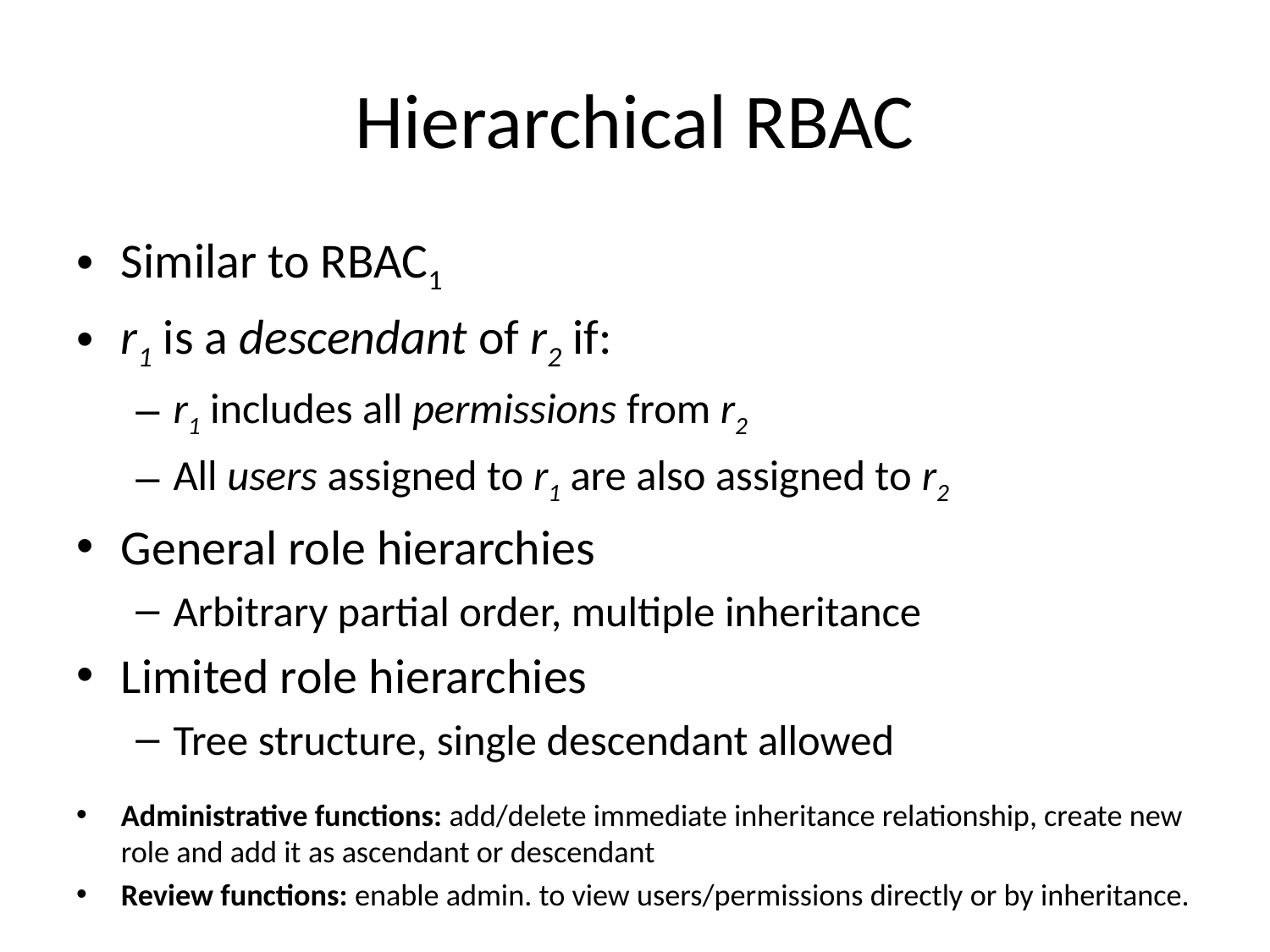

# Hierarchical RBAC
Similar to RBAC1
r1 is a descendant of r2 if:
r1 includes all permissions from r2
All users assigned to r1 are also assigned to r2
General role hierarchies
Arbitrary partial order, multiple inheritance
Limited role hierarchies
Tree structure, single descendant allowed
Administrative functions: add/delete immediate inheritance relationship, create new role and add it as ascendant or descendant
Review functions: enable admin. to view users/permissions directly or by inheritance.